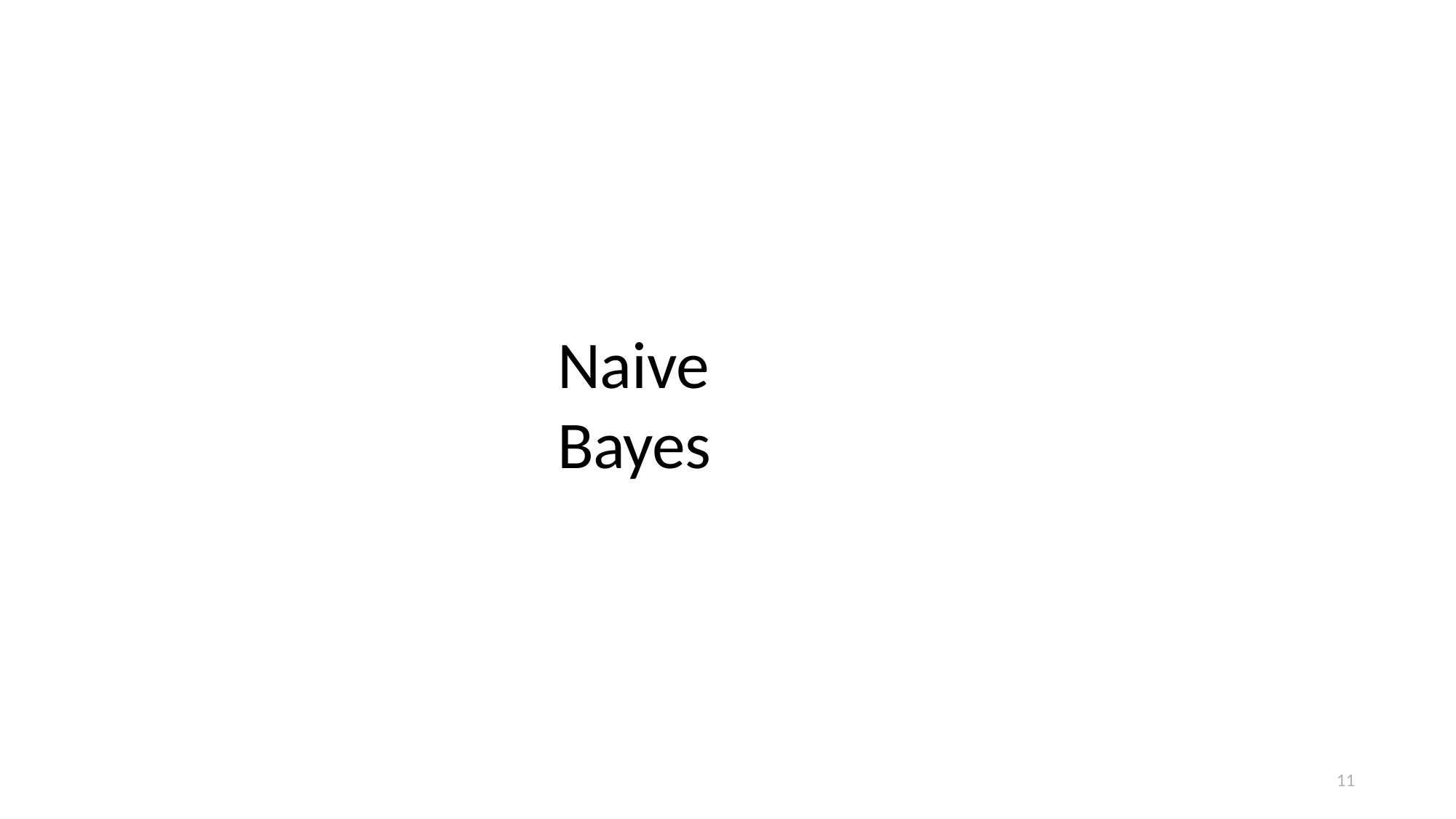

Unidad I (Naive Bayes)
# Naive Bayes
11